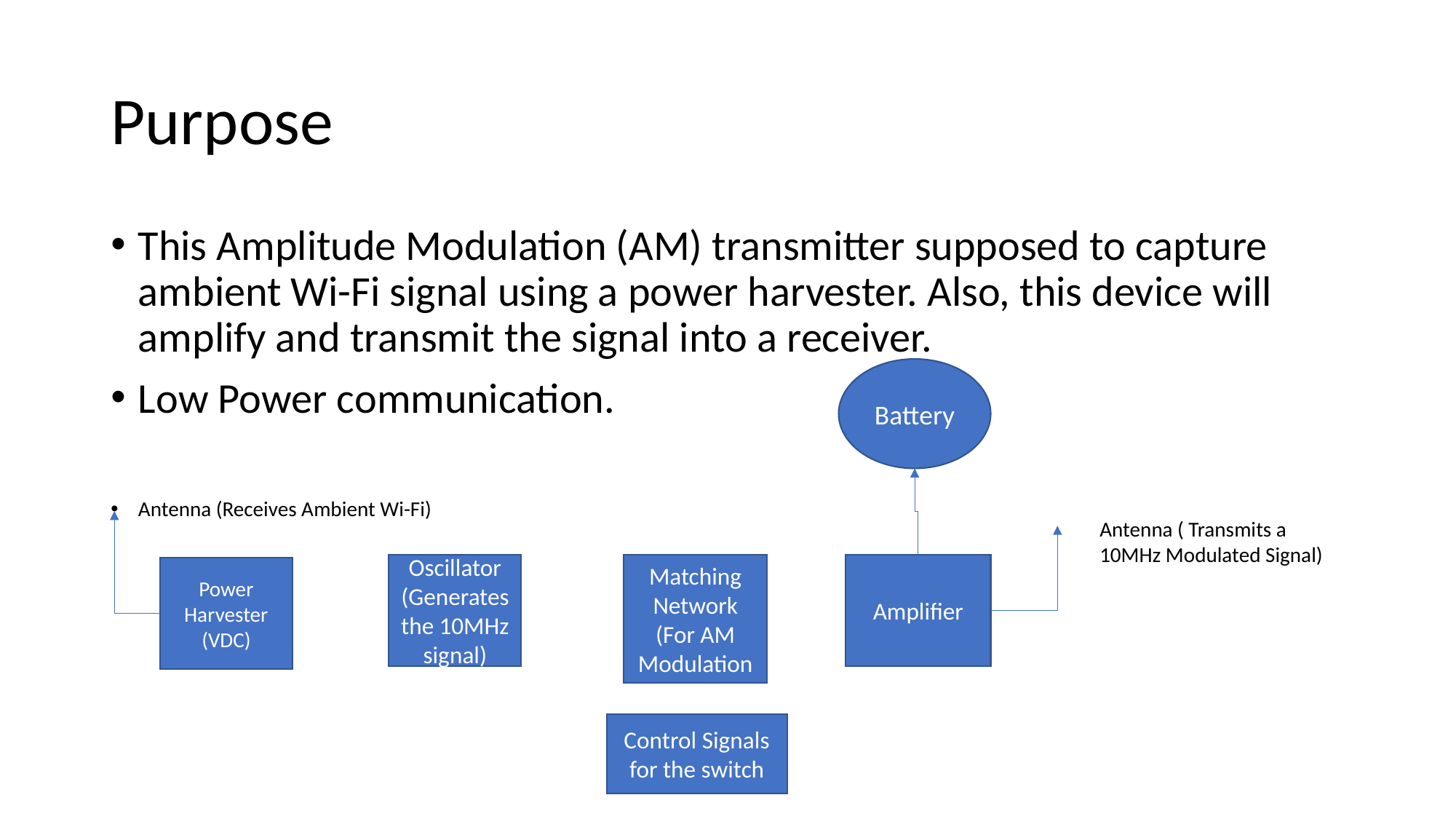

# Purpose
This Amplitude Modulation (AM) transmitter supposed to capture ambient Wi-Fi signal using a power harvester. Also, this device will amplify and transmit the signal into a receiver.
Low Power communication.

Antenna (Receives Ambient Wi-Fi)

Battery
Antenna ( Transmits a 10MHz Modulated Signal)
Matching Network (For AM Modulation
Oscillator (Generates the 10MHz signal)
Amplifier
Power Harvester (VDC)
Control Signals for the switch